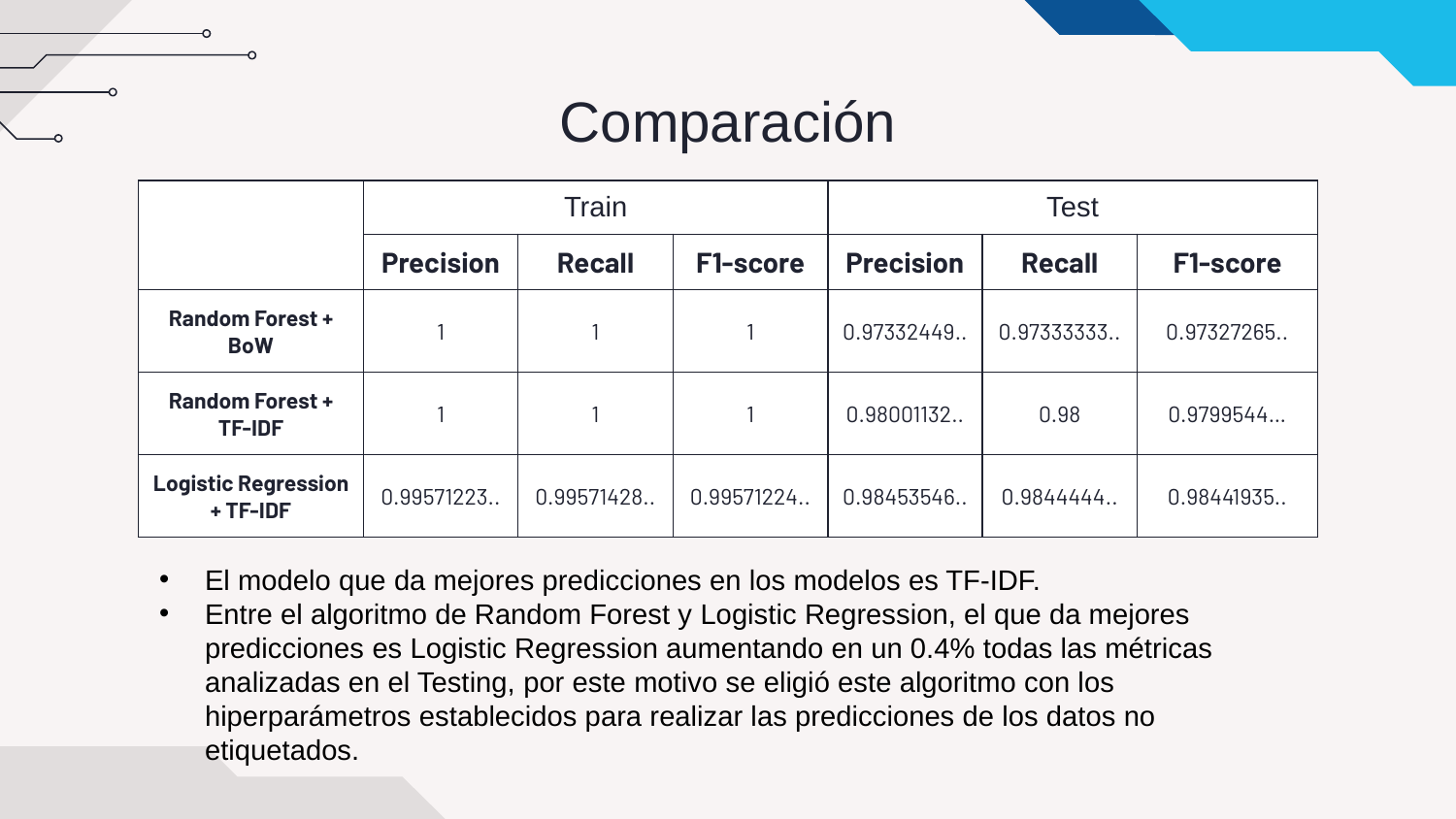

# Comparación
|  | Train |  |  | Test |  |  |
| --- | --- | --- | --- | --- | --- | --- |
|  | Precision | Recall | F1-score | Precision | Recall | F1-score |
| Random Forest + BoW | 1 | 1 | 1 | 0.97332449.. | 0.97333333.. | 0.97327265.. |
| Random Forest + TF-IDF | 1 | 1 | 1 | 0.98001132.. | 0.98 | 0.9799544… |
| Logistic Regression + TF-IDF | 0.99571223.. | 0.99571428.. | 0.99571224.. | 0.98453546.. | 0.9844444.. | 0.98441935.. |
El modelo que da mejores predicciones en los modelos es TF-IDF.
Entre el algoritmo de Random Forest y Logistic Regression, el que da mejores predicciones es Logistic Regression aumentando en un 0.4% todas las métricas analizadas en el Testing, por este motivo se eligió este algoritmo con los hiperparámetros establecidos para realizar las predicciones de los datos no etiquetados.